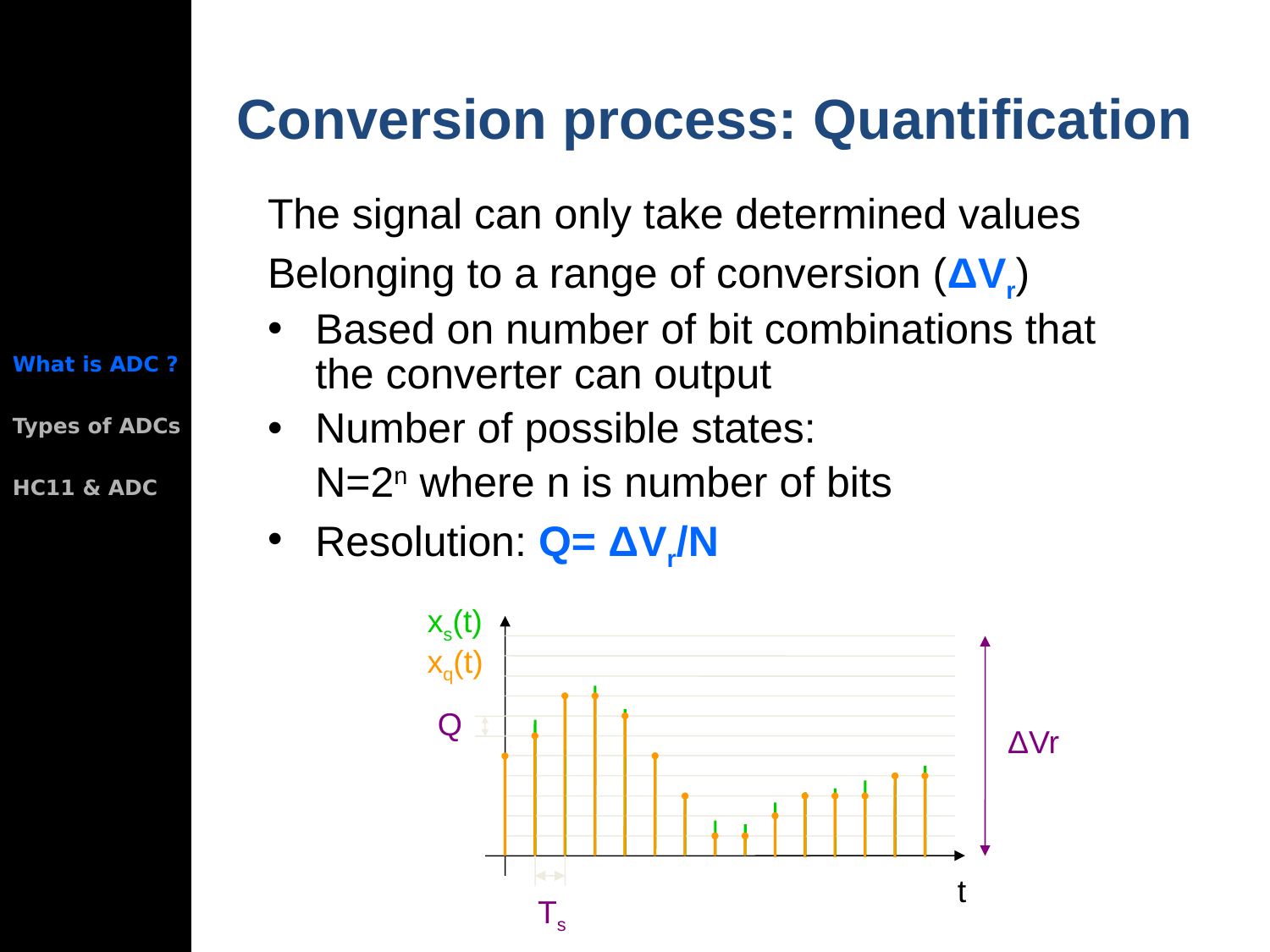

What is ADC ?
Types of ADCs
HC11 & ADC
Conversion process: Quantification
The signal can only take determined values
Belonging to a range of conversion (ΔVr)
Based on number of bit combinations that the converter can output
Number of possible states:
	N=2n where n is number of bits
Resolution: Q= ΔVr/N
xs(t)

xq(t)

ΔVr

Q

Ts
t